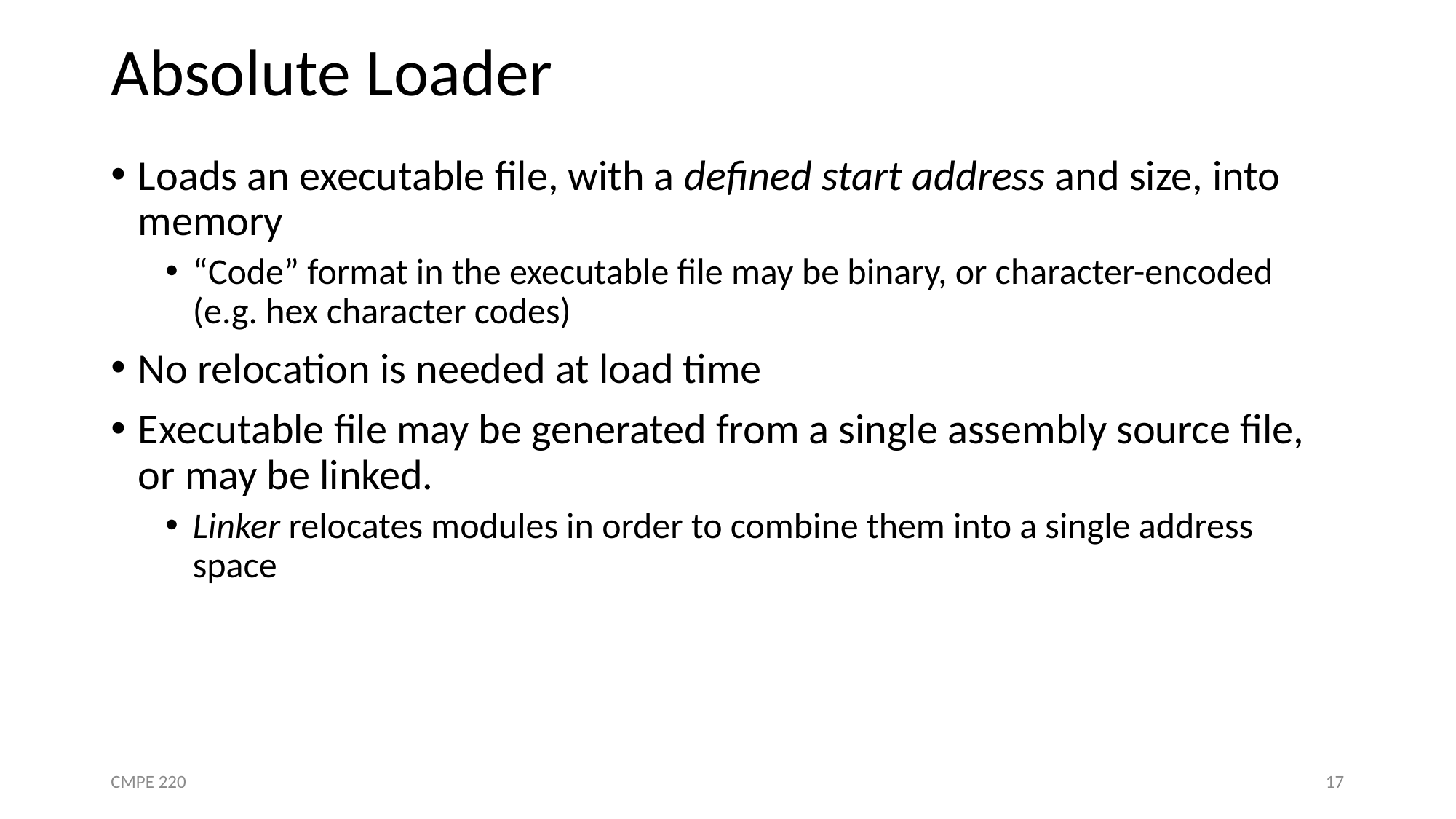

# Absolute Loader
Loads an executable file, with a defined start address and size, into memory
“Code” format in the executable file may be binary, or character-encoded (e.g. hex character codes)
No relocation is needed at load time
Executable file may be generated from a single assembly source file, or may be linked.
Linker relocates modules in order to combine them into a single address space

CMPE 220
17